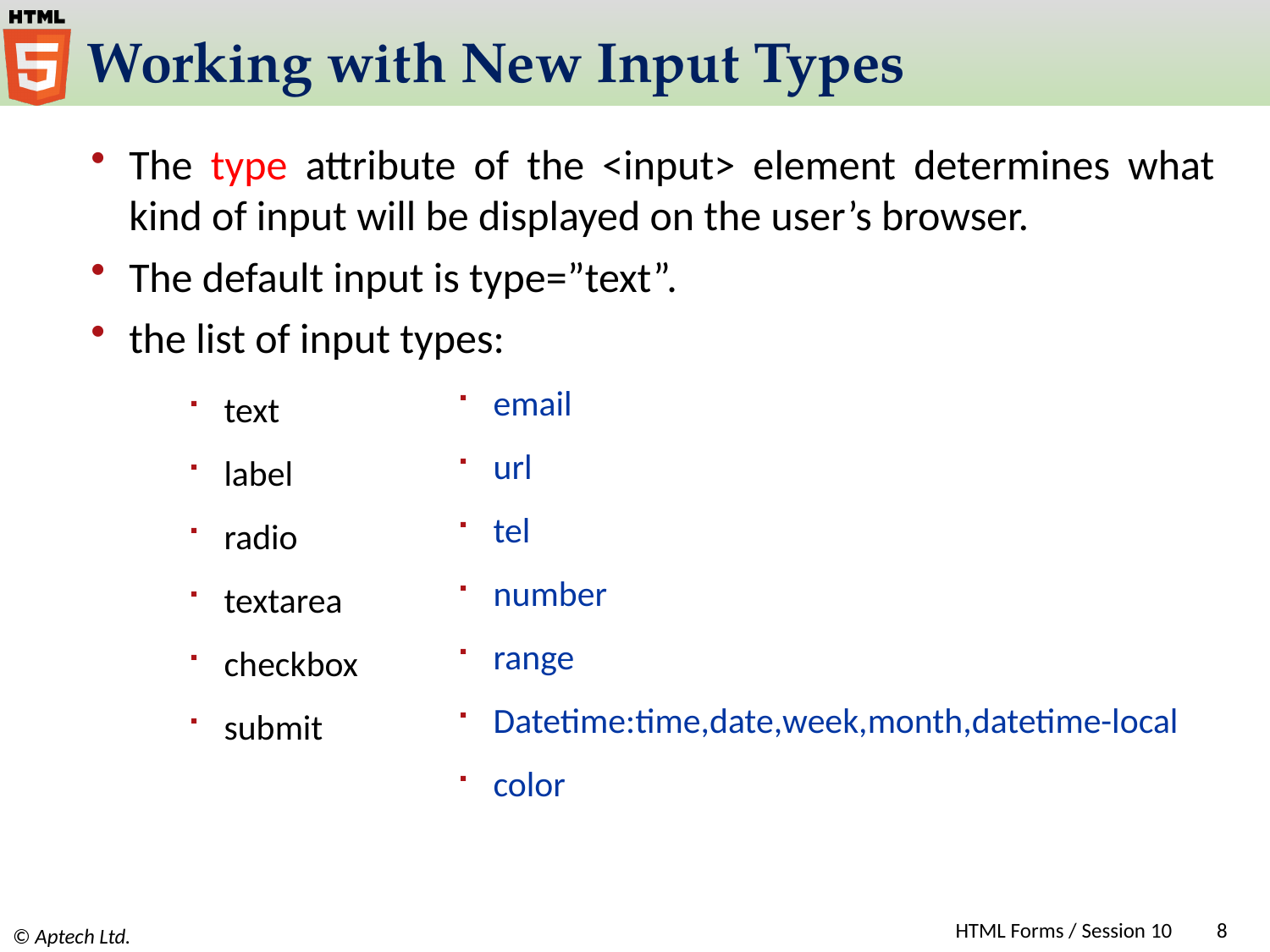

# Working with New Input Types
The type attribute of the <input> element determines what kind of input will be displayed on the user’s browser.
The default input is type=”text”.
the list of input types:
text
label
radio
textarea
checkbox
submit
email
url
tel
number
range
Datetime:time,date,week,month,datetime-local
color
HTML Forms / Session 10
8